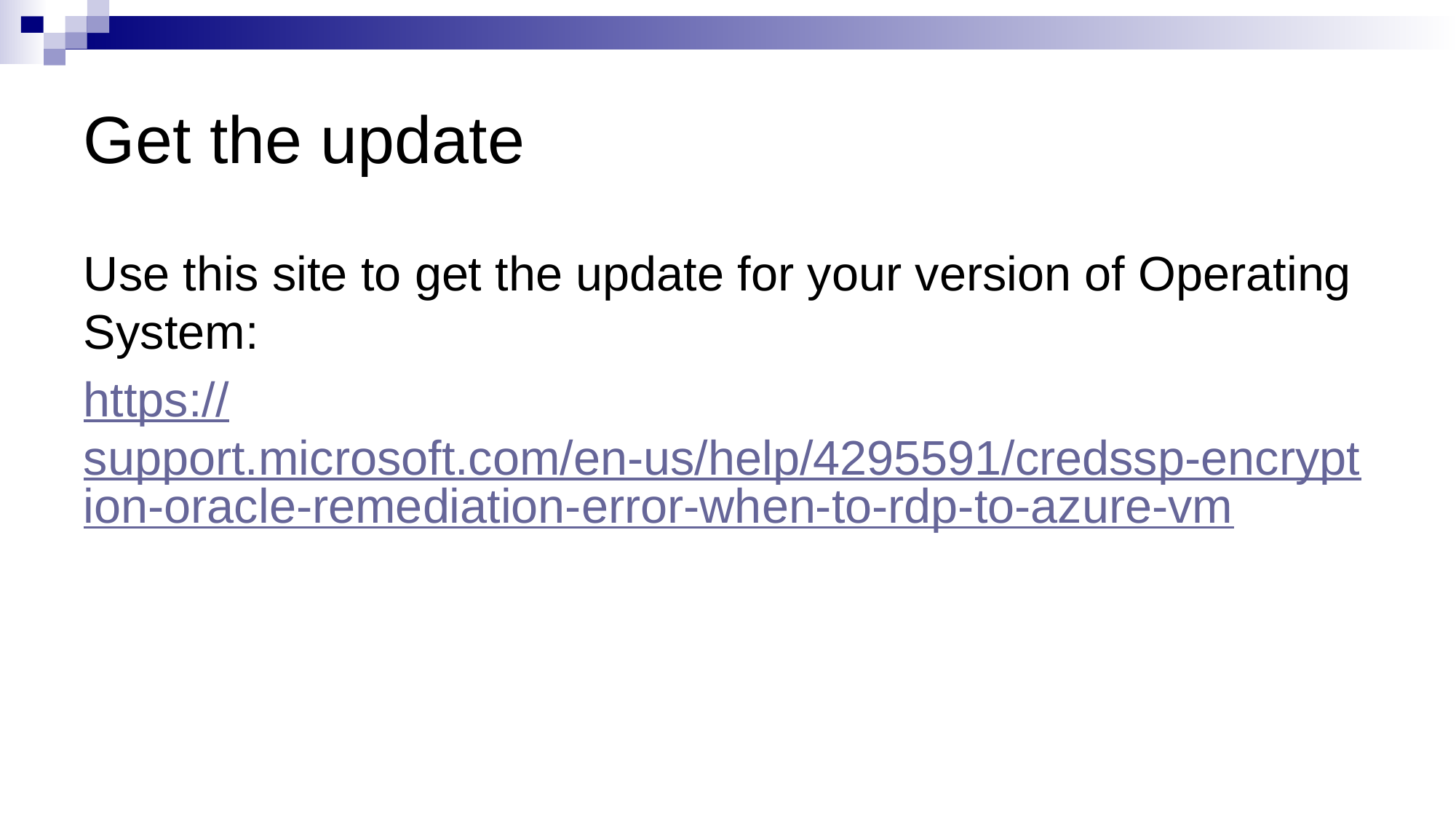

# Get the update
Use this site to get the update for your version of Operating System:
https://support.microsoft.com/en-us/help/4295591/credssp-encryption-oracle-remediation-error-when-to-rdp-to-azure-vm